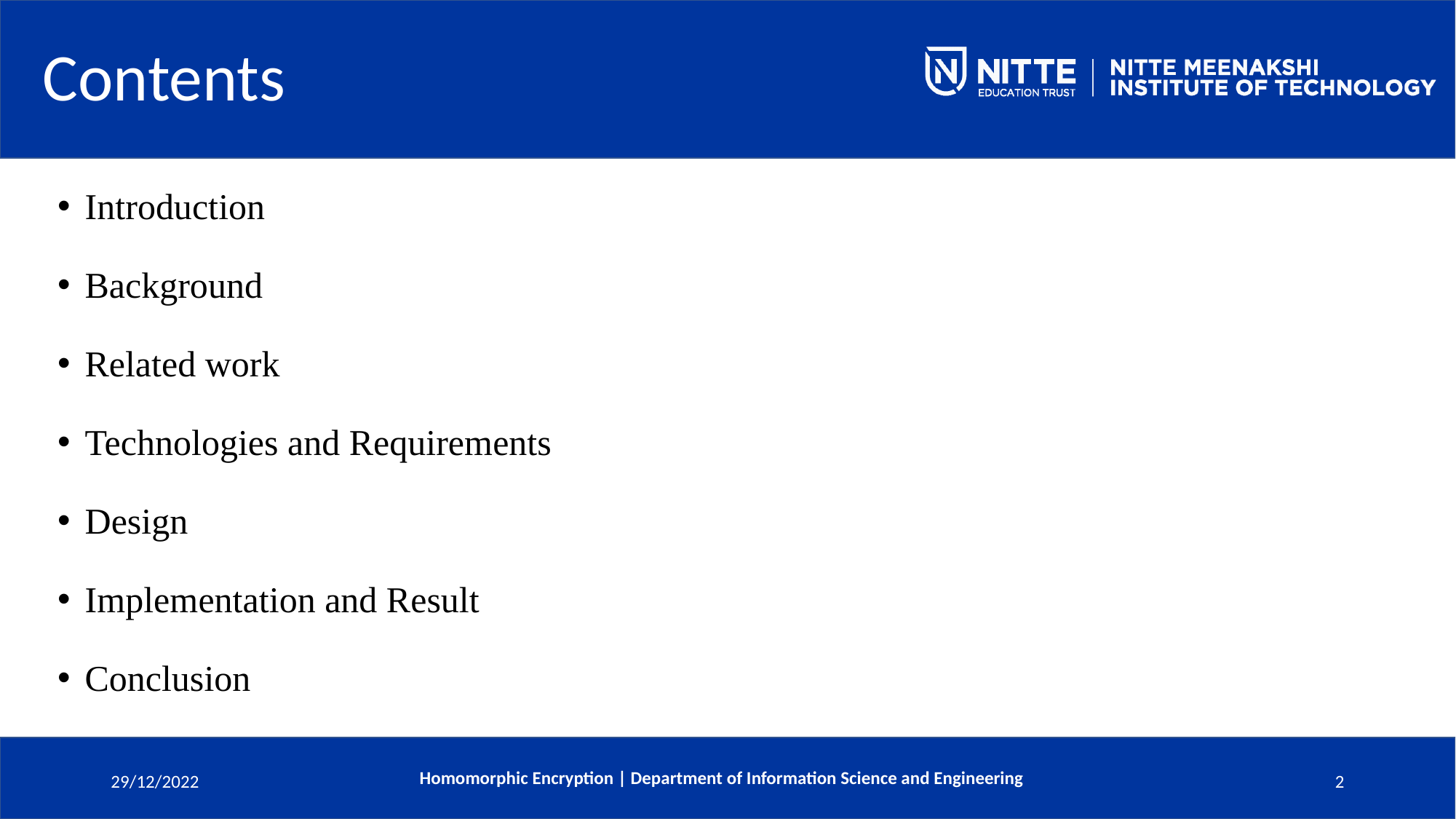

# Contents
Introduction

Background

Related work

Technologies and Requirements

Design

Implementation and Result

Conclusion

Homomorphic Encryption | Department of Information Science and Engineering
29/12/2022
2